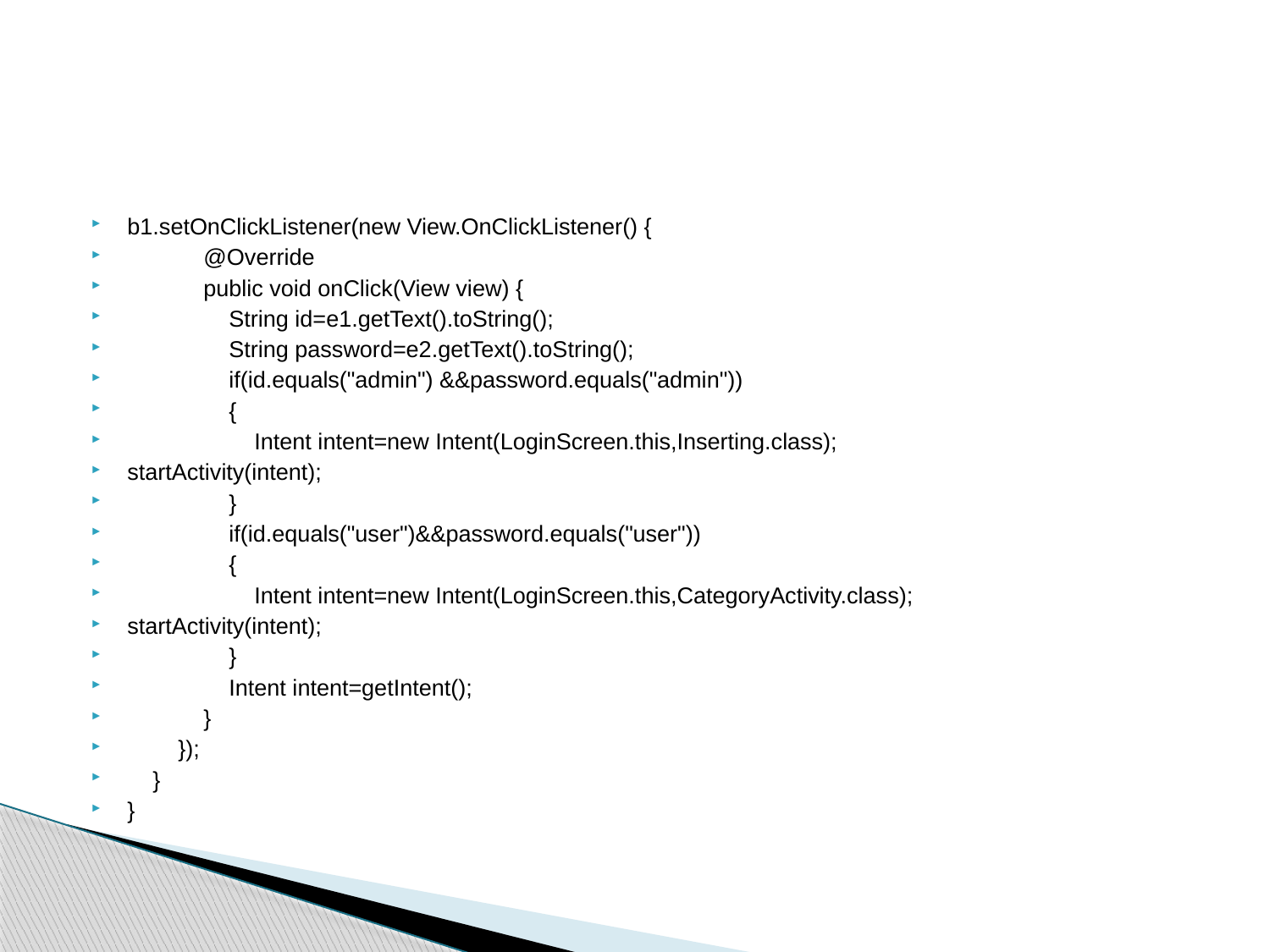

b1.setOnClickListener(new View.OnClickListener() {
            @Override
            public void onClick(View view) {
                String id=e1.getText().toString();
                String password=e2.getText().toString();
                if(id.equals("admin") &&password.equals("admin"))
                {
                    Intent intent=new Intent(LoginScreen.this,Inserting.class);
startActivity(intent);
                }
                if(id.equals("user")&&password.equals("user"))
                {
                    Intent intent=new Intent(LoginScreen.this,CategoryActivity.class);
startActivity(intent);
                }
                Intent intent=getIntent();
            }
        });
    }
}